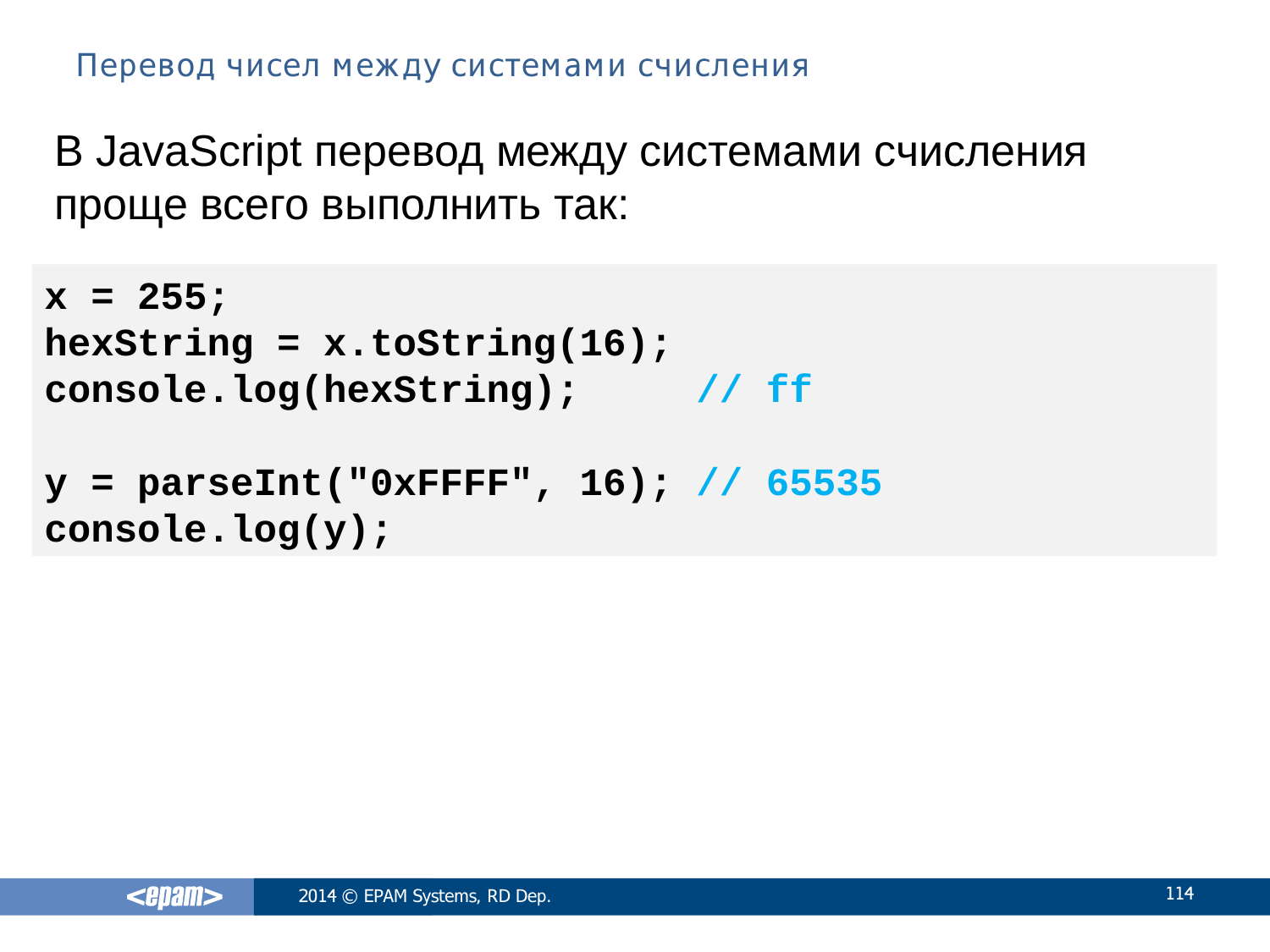

# Перевод чисел между системами счисления
В JavaScript перевод между системами счисления проще всего выполнить так:
x = 255;
hexString = x.toString(16);
console.log(hexString);     // ff

y = parseInt("0xFFFF", 16); // 65535
console.log(y);
114
2014 © EPAM Systems, RD Dep.